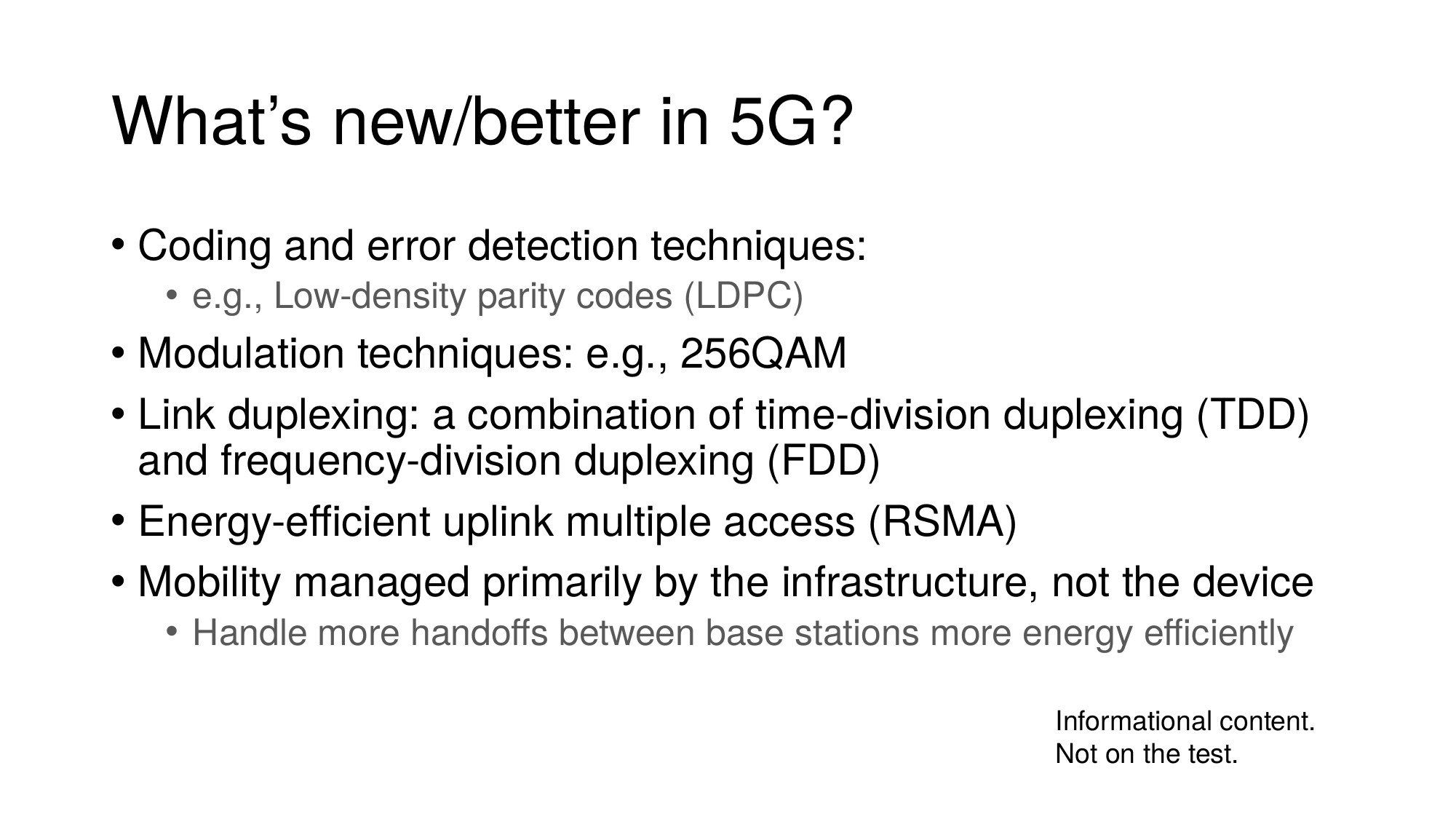

# What’s new/better in 5G?
Coding and error detection techniques:
e.g., Low-density parity codes (LDPC)
Modulation techniques: e.g., 256QAM
Link duplexing: a combination of time-division duplexing (TDD) and frequency-division duplexing (FDD)
Energy-efficient uplink multiple access (RSMA)
Mobility managed primarily by the infrastructure, not the device
Handle more handoffs between base stations more energy efficiently

Informational content. Not on the test.